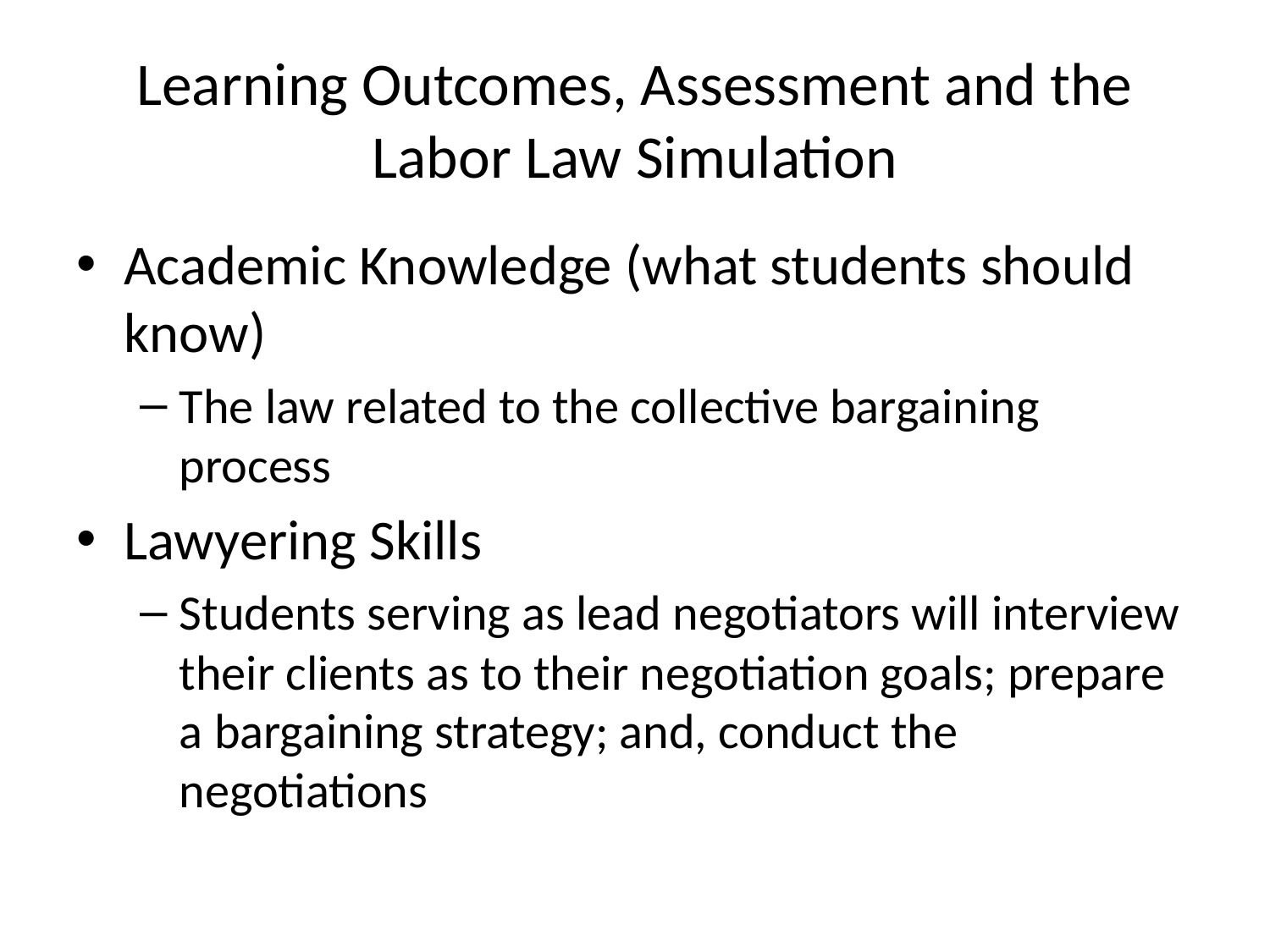

# Learning Outcomes, Assessment and the Labor Law Simulation
Academic Knowledge (what students should know)
The law related to the collective bargaining process
Lawyering Skills
Students serving as lead negotiators will interview their clients as to their negotiation goals; prepare a bargaining strategy; and, conduct the negotiations